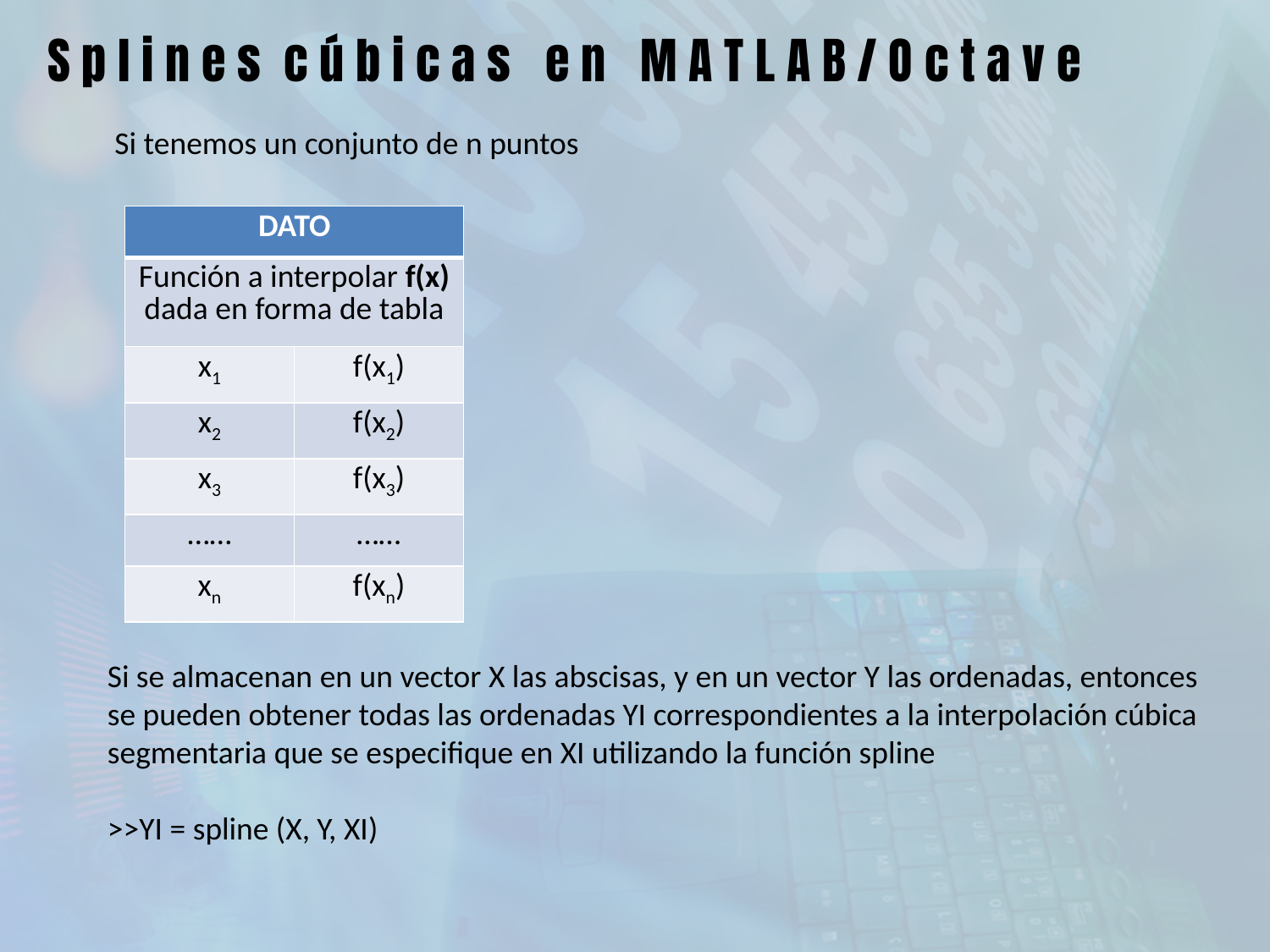

S p l i n e s  c ú b i c a s   e n   M A T L A B / O c t a v e
 Si tenemos un conjunto de n puntos

Si se almacenan en un vector X las abscisas, y en un vector Y las ordenadas, entonces se pueden obtener todas las ordenadas YI correspondientes a la interpolación cúbica segmentaria que se especifique en XI utilizando la función spline

>>YI = spline (X, Y, XI)

| DATO |  |
| --- | --- |
| Función a interpolar f(x) dada en forma de tabla |  |
| x1 | f(x1) |
| x2 | f(x2) |
| x3 | f(x3) |
| …… | …… |
| xn | f(xn) |